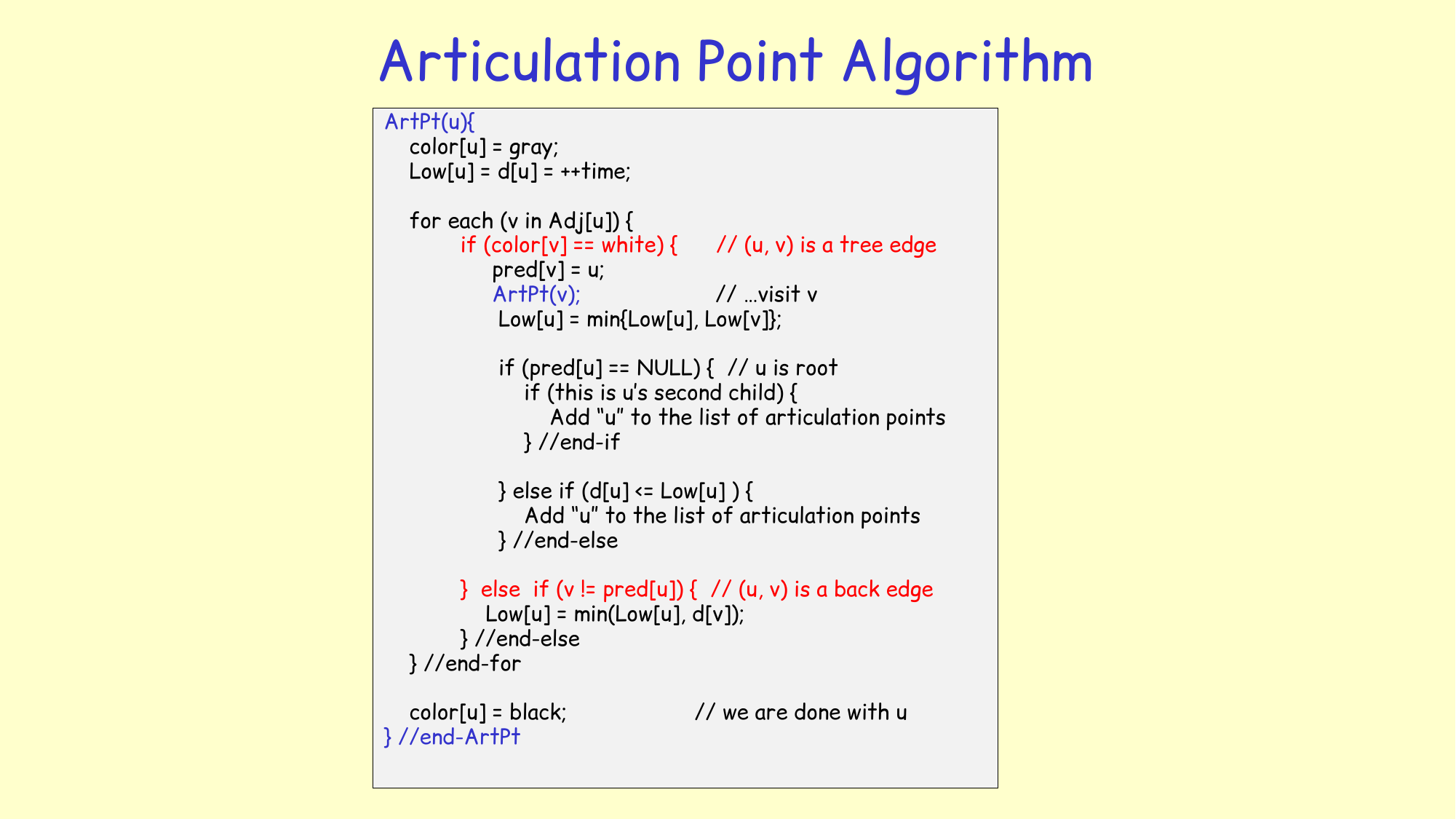

# Articulation Point Algorithm
ArtPt(u){
    color[u] = gray;
    Low[u] = d[u] = ++time;

    for each (v in Adj[u]) {
            if (color[v] == white) {      // (u, v) is a tree edge
                 pred[v] = u;
                 ArtPt(v);                     // …visit v
                  Low[u] = min{Low[u], Low[v]};

                  if (pred[u] == NULL) {  // u is root
                      if (this is u’s second child) {
                          Add “u” to the list of articulation points
                      } //end-if

                  } else if (d[u] <= Low[u] ) {
                      Add “u” to the list of articulation points
                  } //end-else

            }  else  if (v != pred[u]) {  // (u, v) is a back edge
                Low[u] = min(Low[u], d[v]);
            } //end-else
    } //end-for

    color[u] = black;                    // we are done with u
} //end-ArtPt